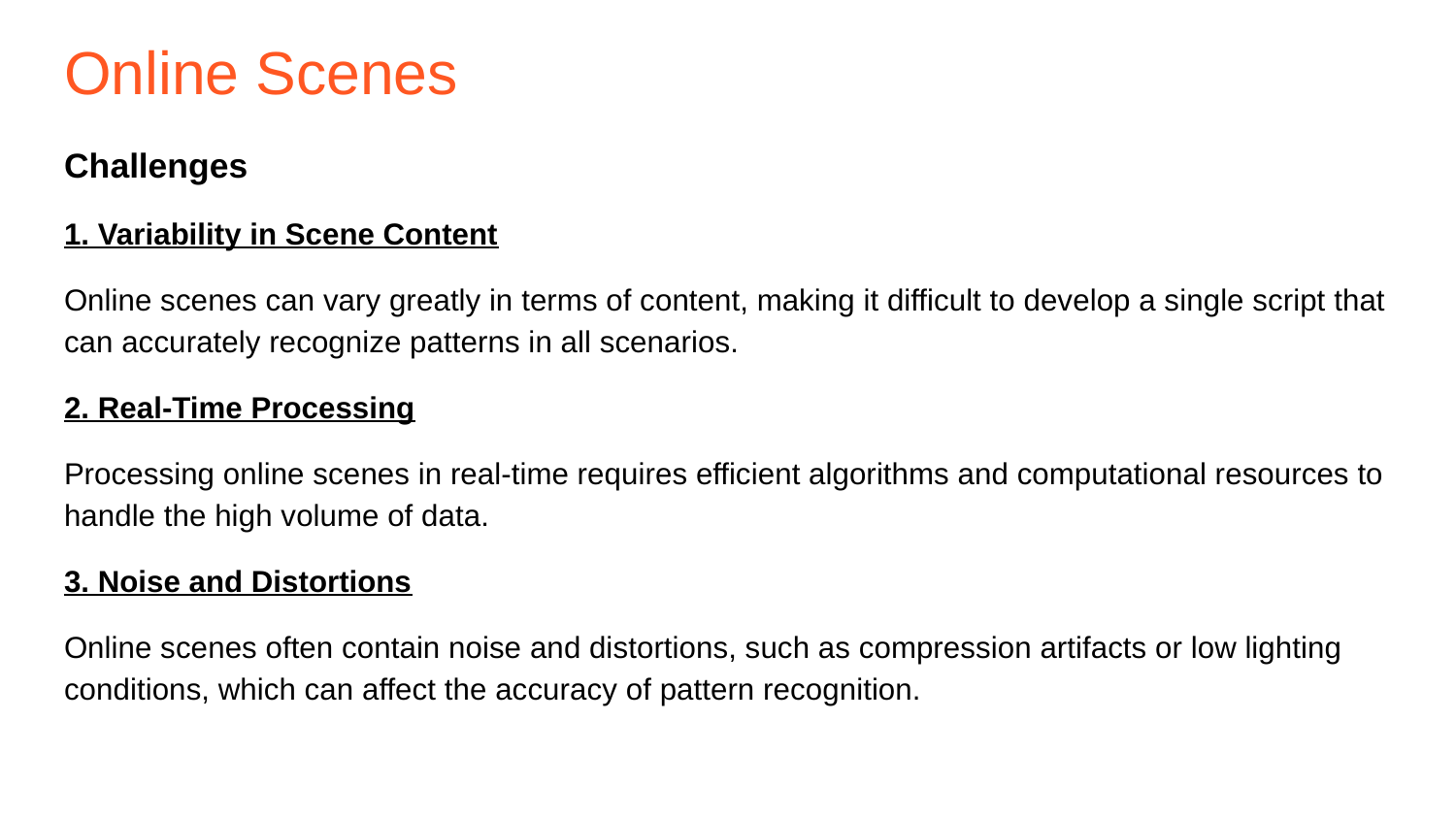

# Online Scenes
Challenges
1. Variability in Scene Content
Online scenes can vary greatly in terms of content, making it difficult to develop a single script that can accurately recognize patterns in all scenarios.
2. Real-Time Processing
Processing online scenes in real-time requires efficient algorithms and computational resources to handle the high volume of data.
3. Noise and Distortions
Online scenes often contain noise and distortions, such as compression artifacts or low lighting conditions, which can affect the accuracy of pattern recognition.